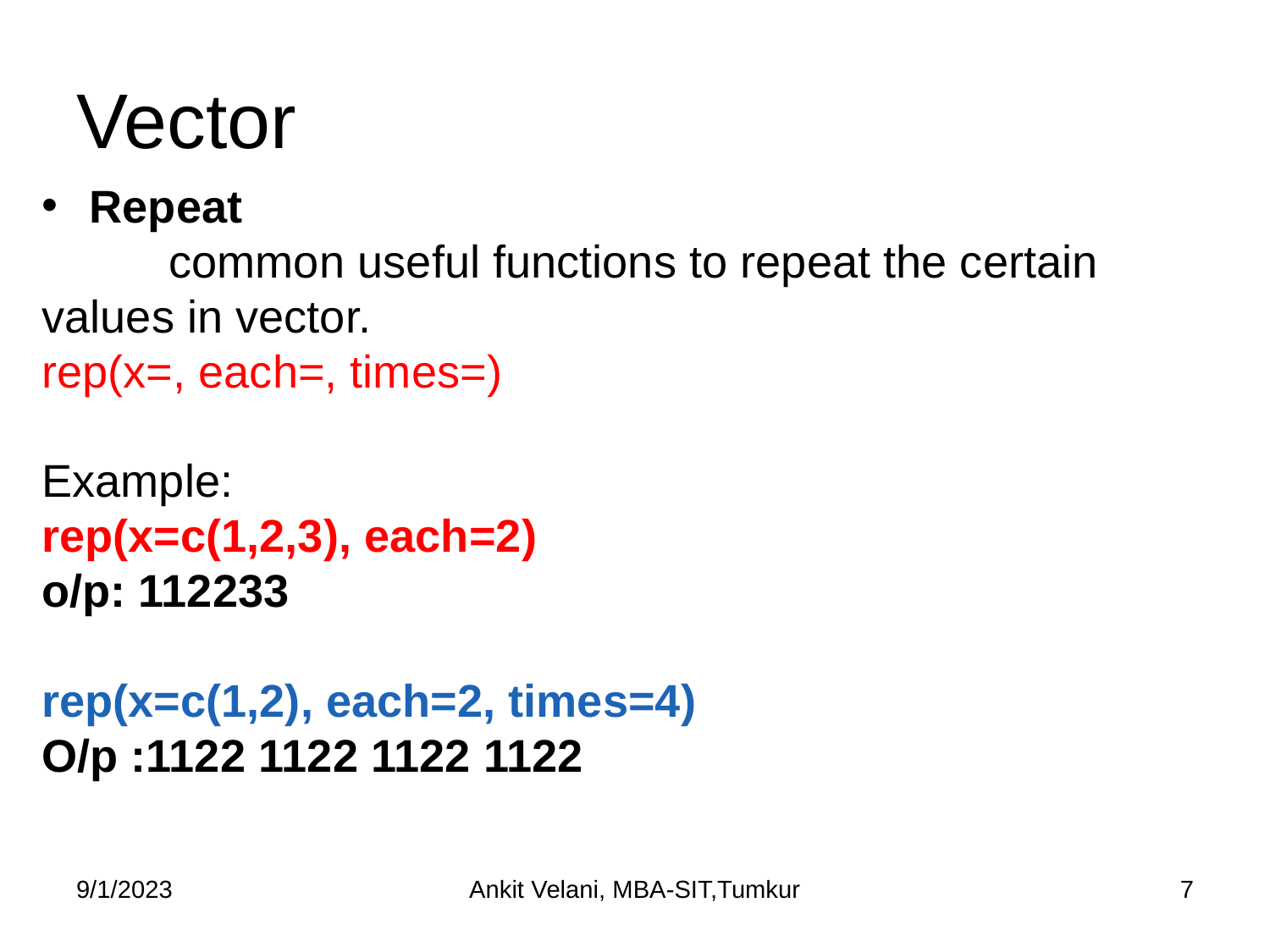

# Vector
Repeat
	common useful functions to repeat the certain values in vector.
rep(x=, each=, times=)

Example:
rep(x=c(1,2,3), each=2)
o/p: 112233

rep(x=c(1,2), each=2, times=4)
O/p :1122 1122 1122 1122

9/1/2023
Ankit Velani, MBA-SIT,Tumkur
7